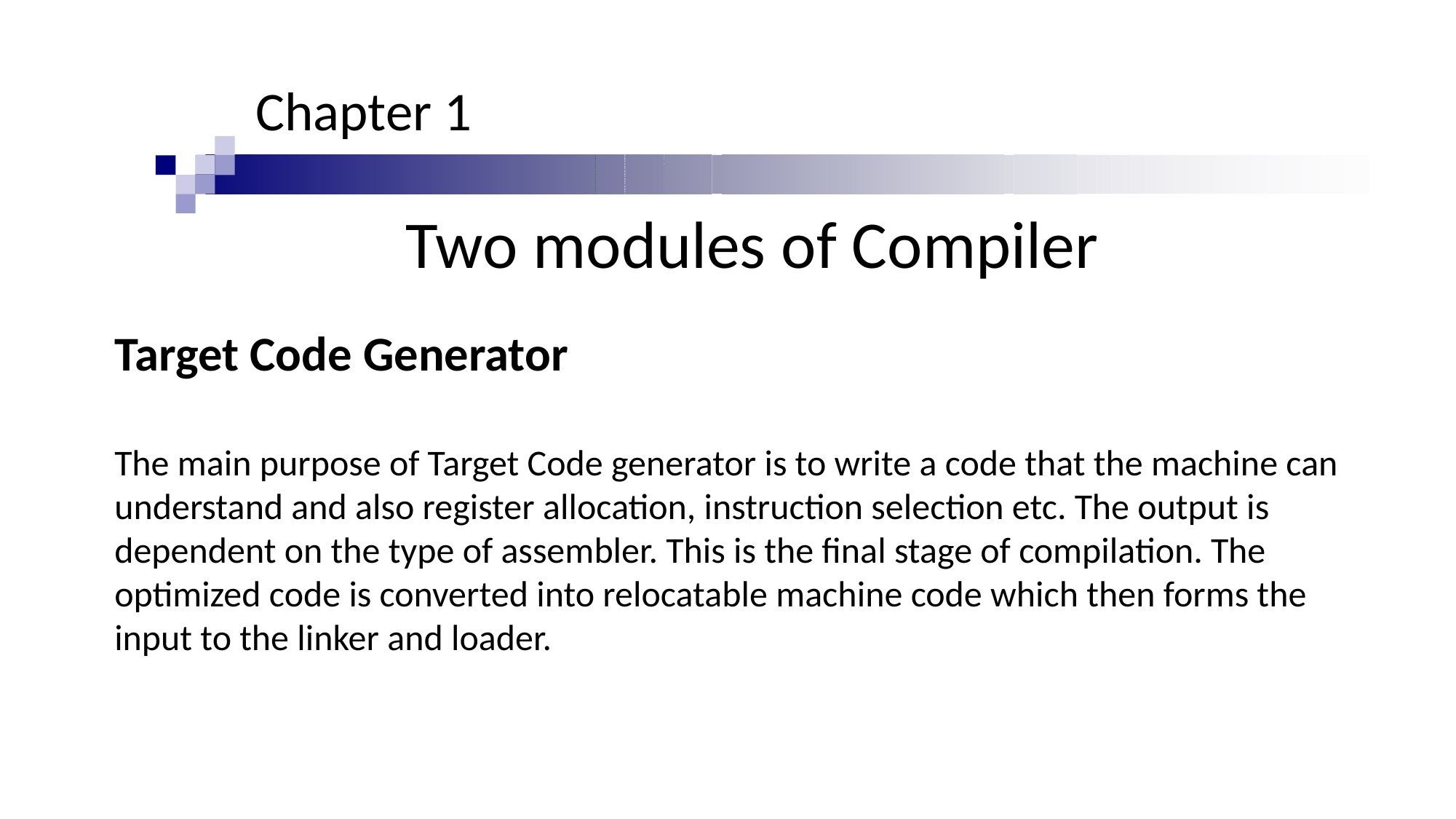

Chapter 1

# Two modules of Compiler
Target Code Generator

The main purpose of Target Code generator is to write a code that the machine can understand and also register allocation, instruction selection etc. The output is dependent on the type of assembler. This is the final stage of compilation. The optimized code is converted into relocatable machine code which then forms the input to the linker and loader.